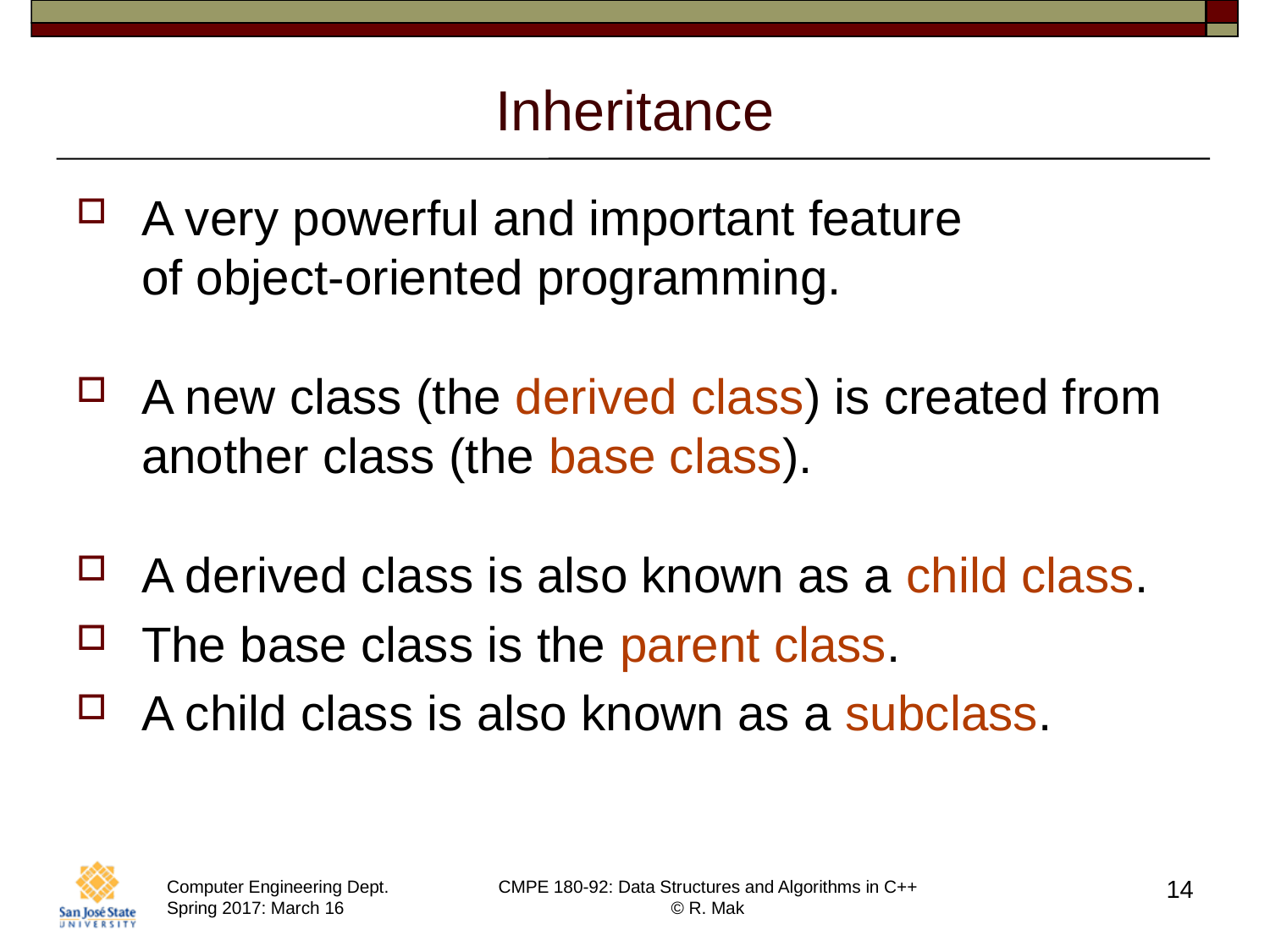

# Inheritance
A very powerful and important feature
of object-oriented programming.

A new class (the derived class) is created from another class (the base class).

A derived class is also known as a child class.
The base class is the parent class.
A child class is also known as a subclass.
14